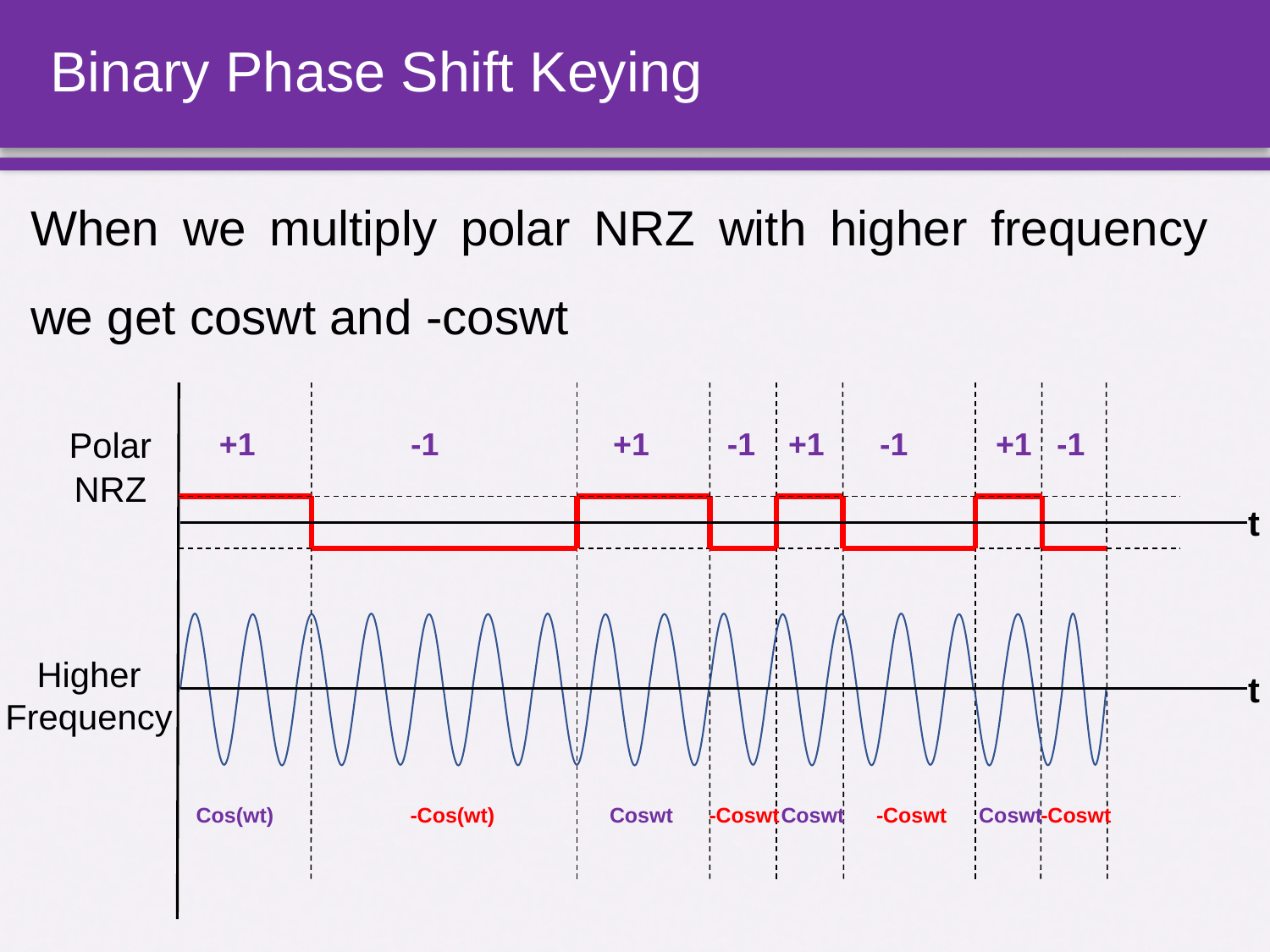

# Binary Phase Shift Keying
When we multiply polar NRZ with higher frequency we get coswt and -coswt
Polar NRZ
+1
-1
+1
-1
+1
-1
+1
-1
t

Higher Frequency
t

Cos(wt)
-Cos(wt)
Coswt
-Coswt
Coswt
-Coswt
Coswt
-Coswt